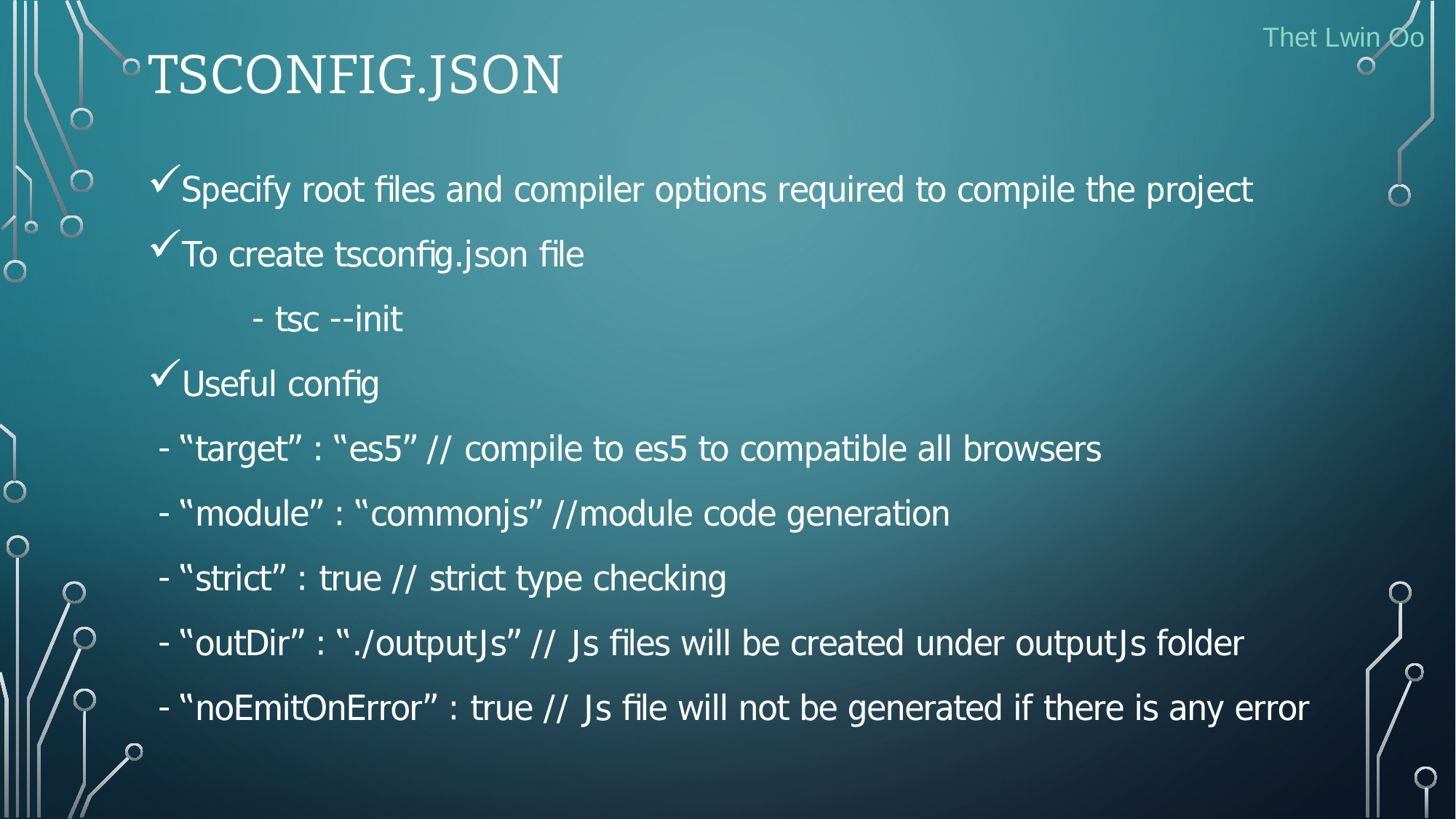

# Tsconfig.json
Thet Lwin Oo
Specify root files and compiler options required to compile the project
To create tsconfig.json file
	- tsc --init
Useful config
 - “target” : “es5” // compile to es5 to compatible all browsers
 - “module” : “commonjs” //module code generation
 - “strict” : true // strict type checking
 - “outDir” : “./outputJs” // Js files will be created under outputJs folder
 - “noEmitOnError” : true // Js file will not be generated if there is any error